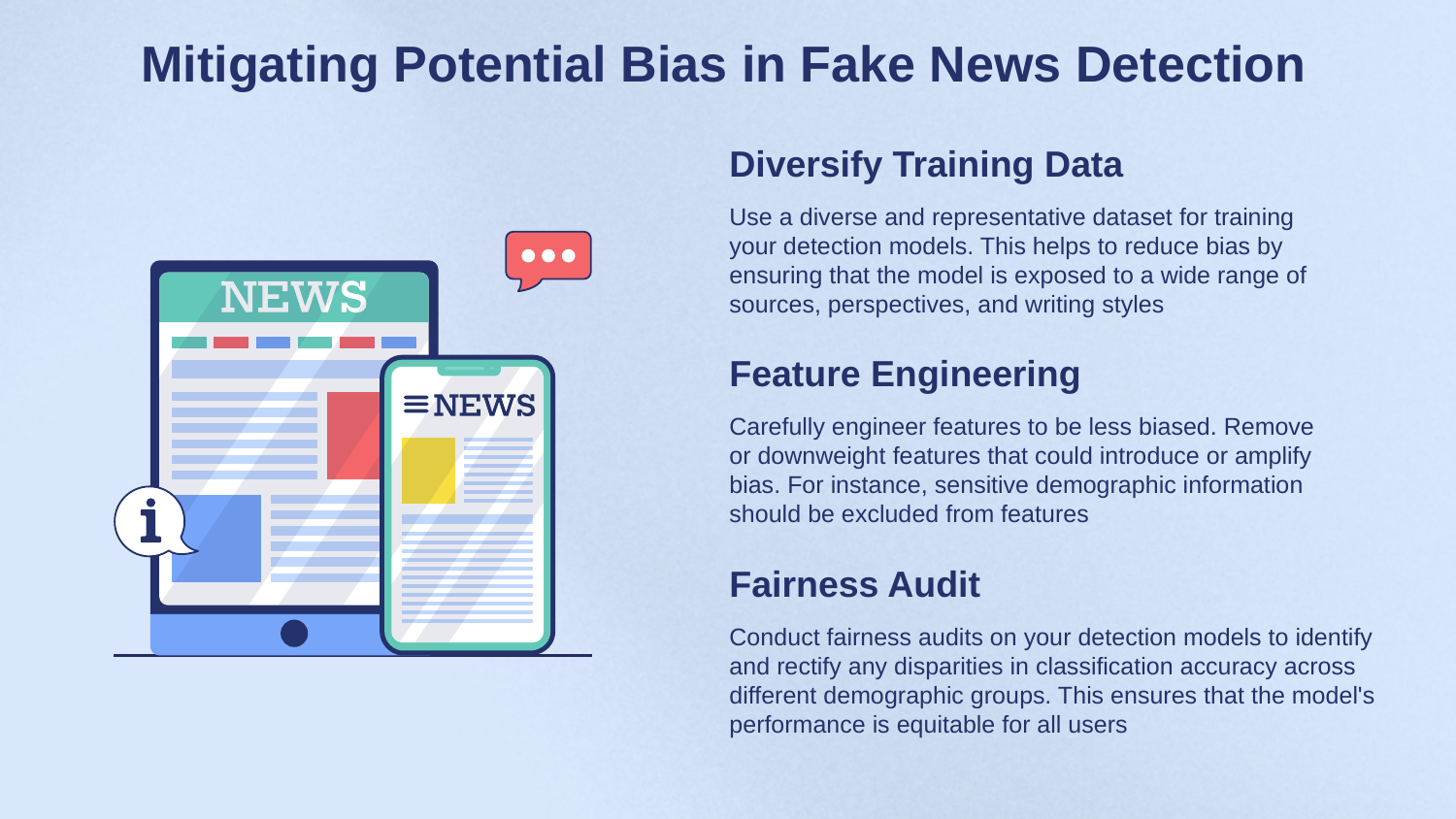

# Mitigating Potential Bias in Fake News Detection
Diversify Training Data
Use a diverse and representative dataset for training your detection models. This helps to reduce bias by ensuring that the model is exposed to a wide range of sources, perspectives, and writing styles

Feature Engineering

Carefully engineer features to be less biased. Remove or downweight features that could introduce or amplify bias. For instance, sensitive demographic information should be excluded from features

Fairness Audit
Conduct fairness audits on your detection models to identify and rectify any disparities in classification accuracy across different demographic groups. This ensures that the model's performance is equitable for all users